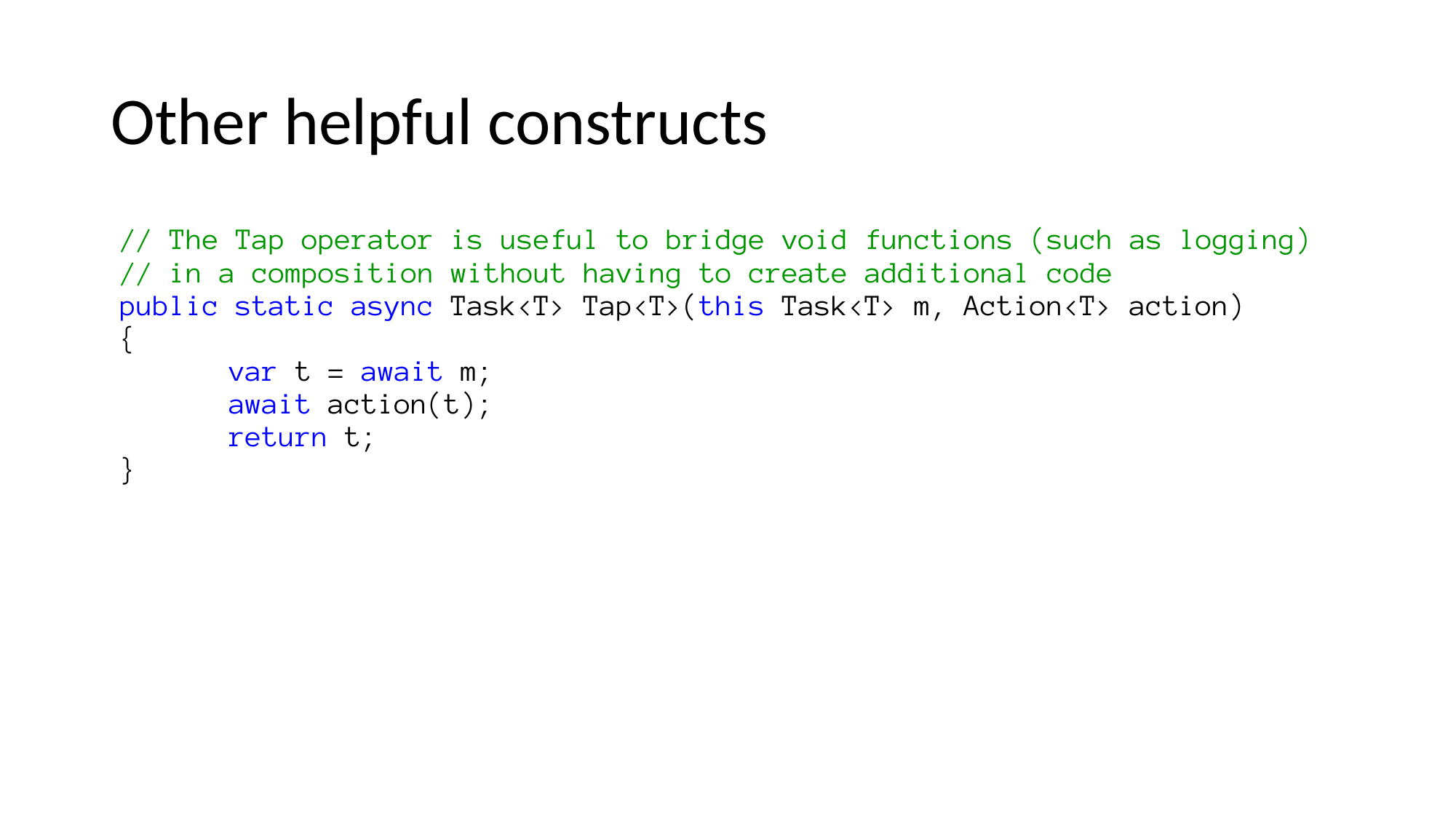

# Other helpful constructs
// The Tap operator is useful to bridge void functions (such as logging)
// in a composition without having to create additional code
public static async Task<T> Tap<T>(this Task<T> m, Action<T> action)
{
	var t = await m;
	await action(t);
	return t;
}